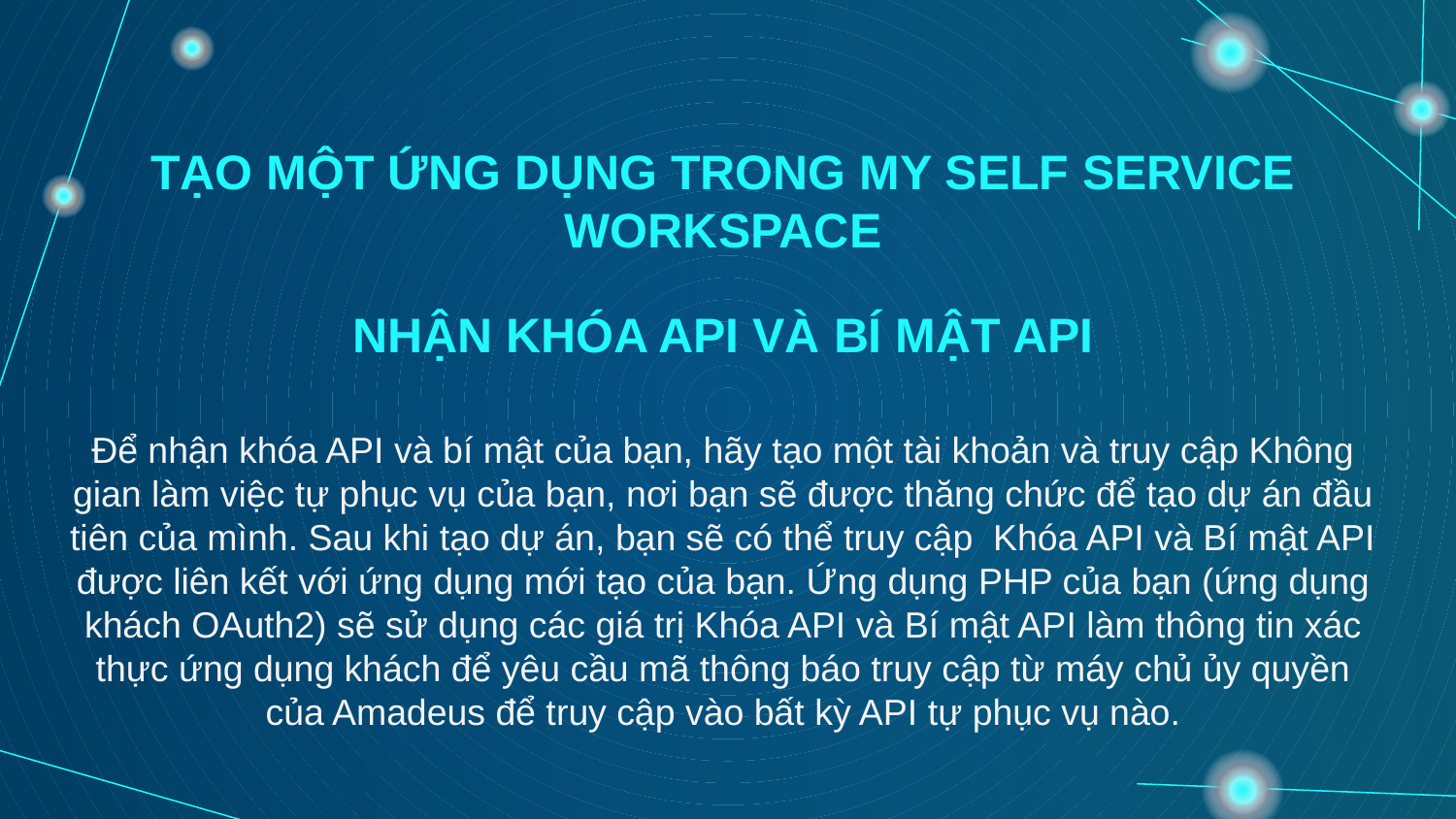

TẠO MỘT ỨNG DỤNG TRONG MY SELF SERVICE WORKSPACE

NHẬN KHÓA API VÀ BÍ MẬT API

Để nhận khóa API và bí mật của bạn, hãy tạo một tài khoản và truy cập Không gian làm việc tự phục vụ của bạn, nơi bạn sẽ được thăng chức để tạo dự án đầu tiên của mình. Sau khi tạo dự án, bạn sẽ có thể truy cập  Khóa API và Bí mật API được liên kết với ứng dụng mới tạo của bạn. Ứng dụng PHP của bạn (ứng dụng khách OAuth2) sẽ sử dụng các giá trị Khóa API và Bí mật API làm thông tin xác thực ứng dụng khách để yêu cầu mã thông báo truy cập từ máy chủ ủy quyền của Amadeus để truy cập vào bất kỳ API tự phục vụ nào.